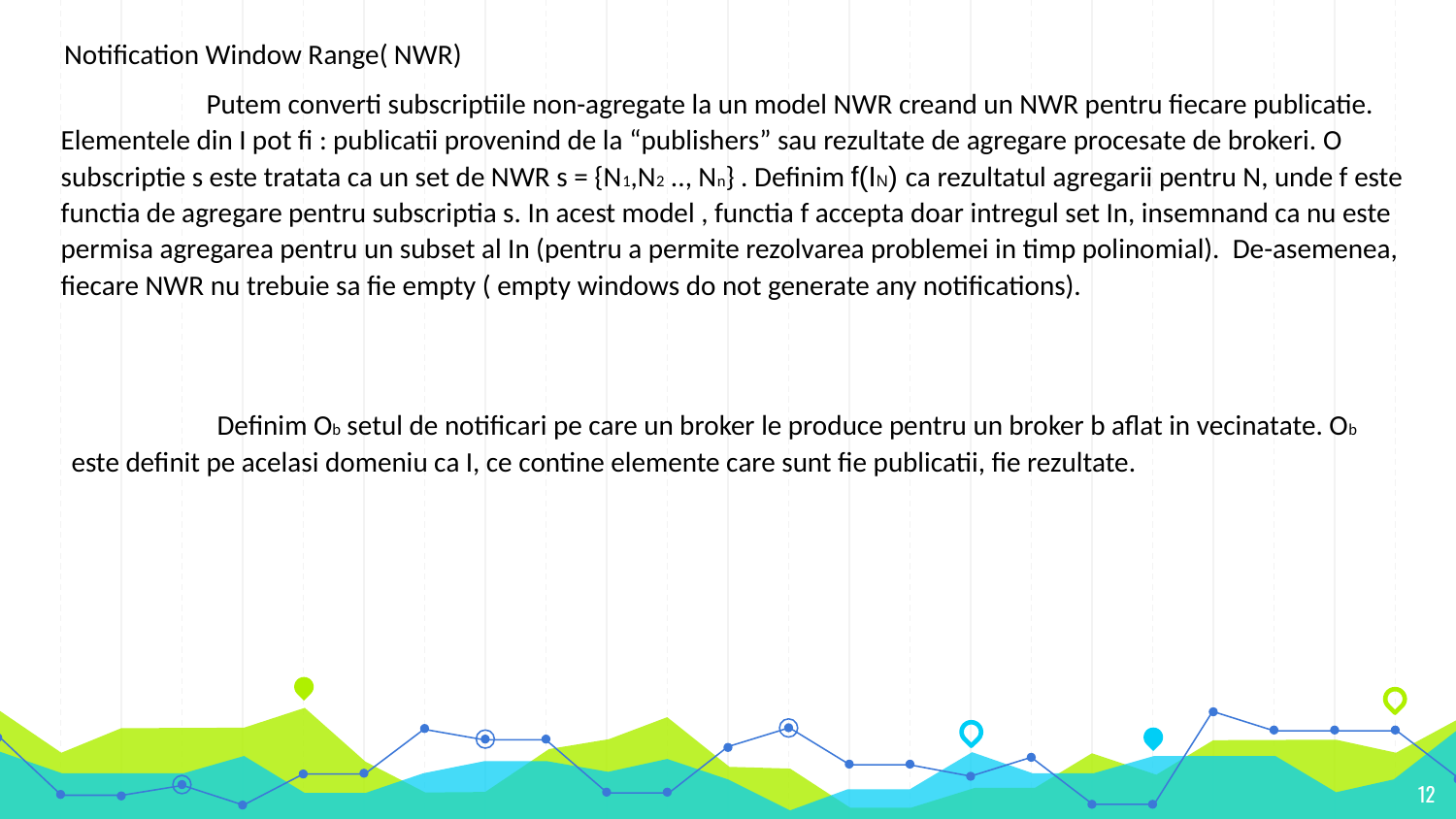

Notification Window Range( NWR)

	Putem converti subscriptiile non-agregate la un model NWR creand un NWR pentru fiecare publicatie. Elementele din I pot fi : publicatii provenind de la “publishers” sau rezultate de agregare procesate de brokeri. O subscriptie s este tratata ca un set de NWR s = {N1,N2 .., Nn} . Definim f(IN) ca rezultatul agregarii pentru N, unde f este functia de agregare pentru subscriptia s. In acest model , functia f accepta doar intregul set In, insemnand ca nu este permisa agregarea pentru un subset al In (pentru a permite rezolvarea problemei in timp polinomial).  De-asemenea, fiecare NWR nu trebuie sa fie empty ( empty windows do not generate any notifications).

	Definim Ob setul de notificari pe care un broker le produce pentru un broker b aflat in vecinatate. Ob este definit pe acelasi domeniu ca I, ce contine elemente care sunt fie publicatii, fie rezultate.
12